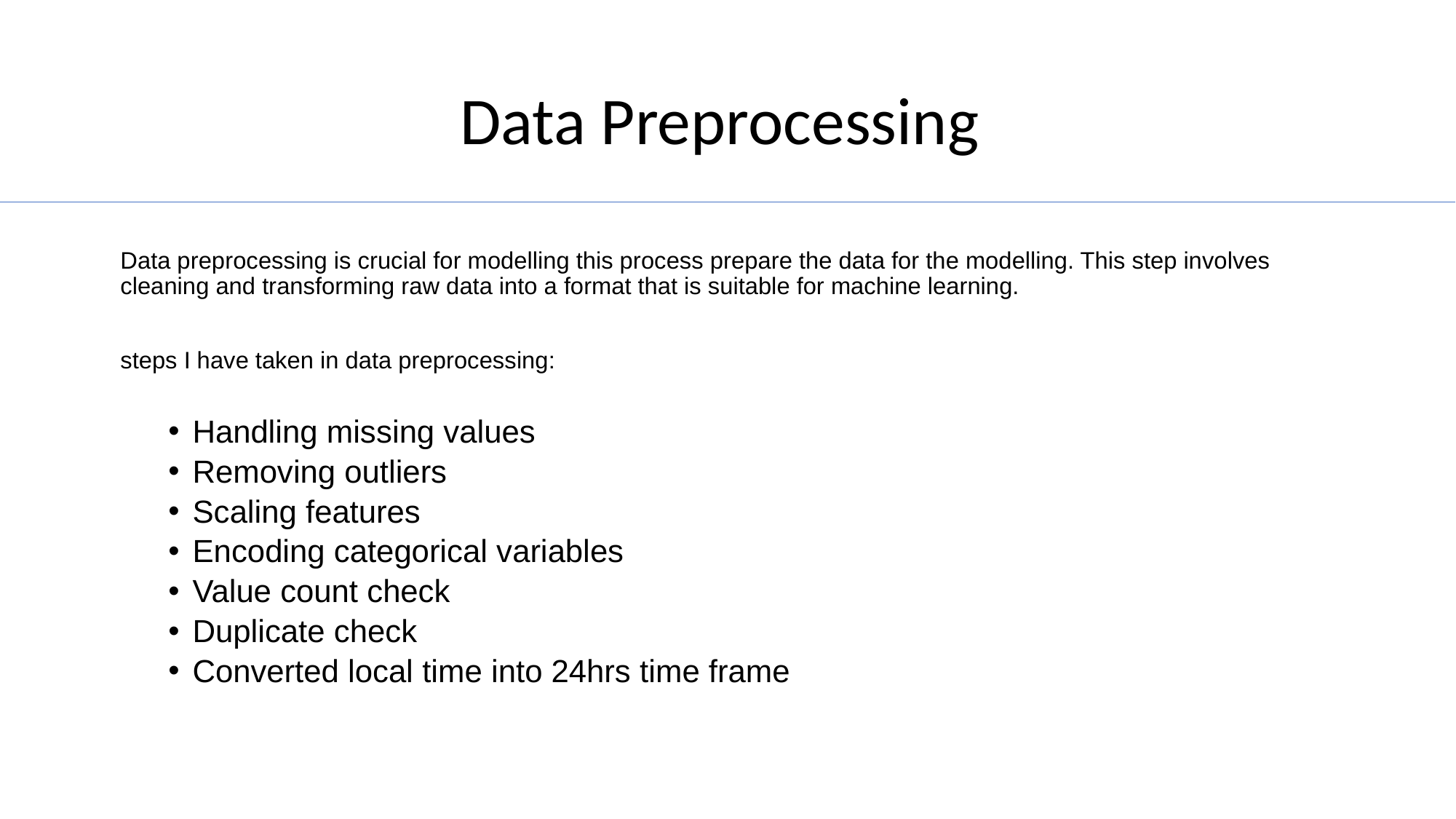

# Data Preprocessing
Data preprocessing is crucial for modelling this process prepare the data for the modelling. This step involves cleaning and transforming raw data into a format that is suitable for machine learning.

steps I have taken in data preprocessing:

Handling missing values
Removing outliers
Scaling features
Encoding categorical variables
Value count check
Duplicate check
Converted local time into 24hrs time frame